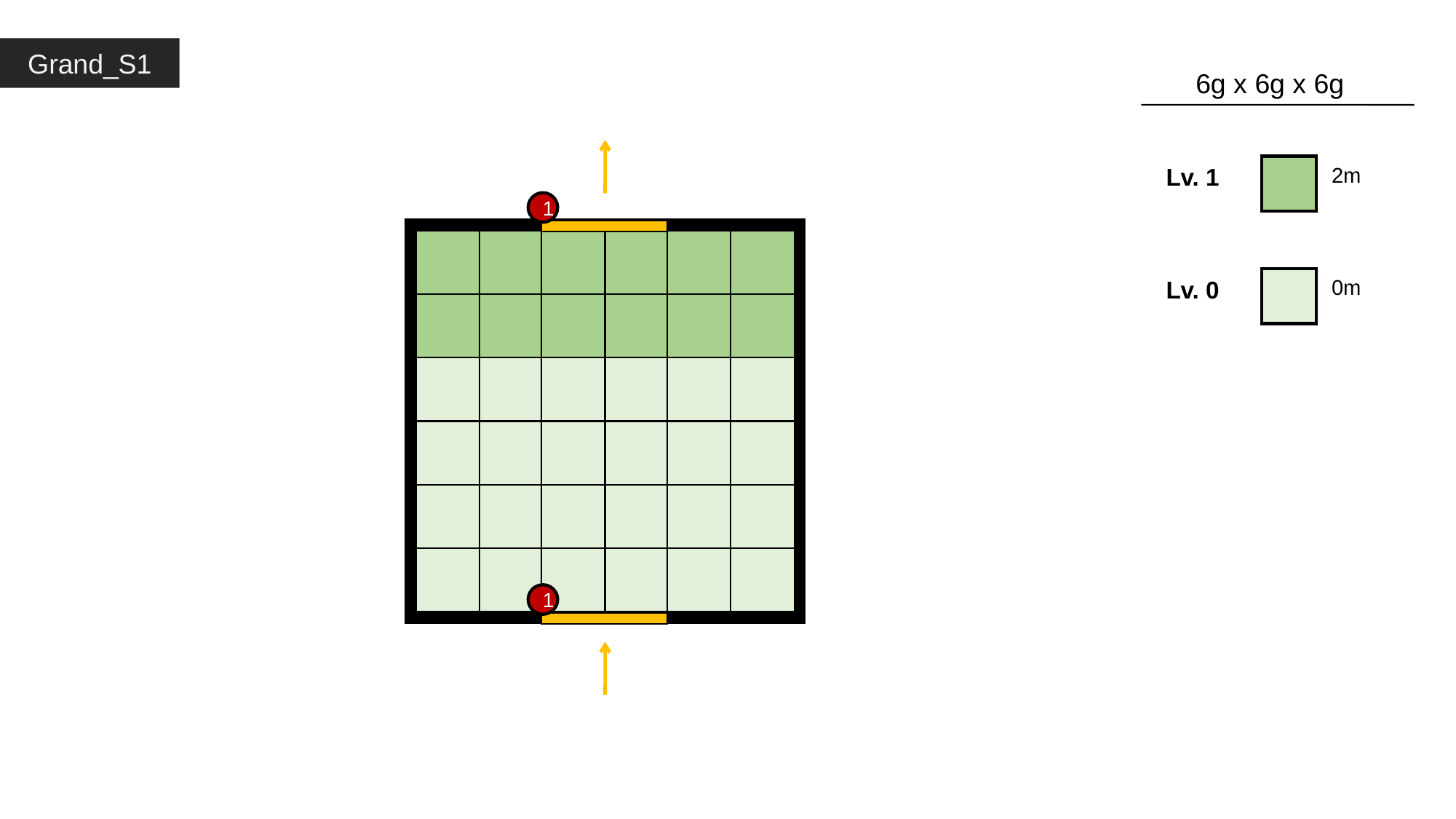

Grand_S1
6g x 6g x 6g

Lv. 1
2m
1

Lv. 0

0m

1